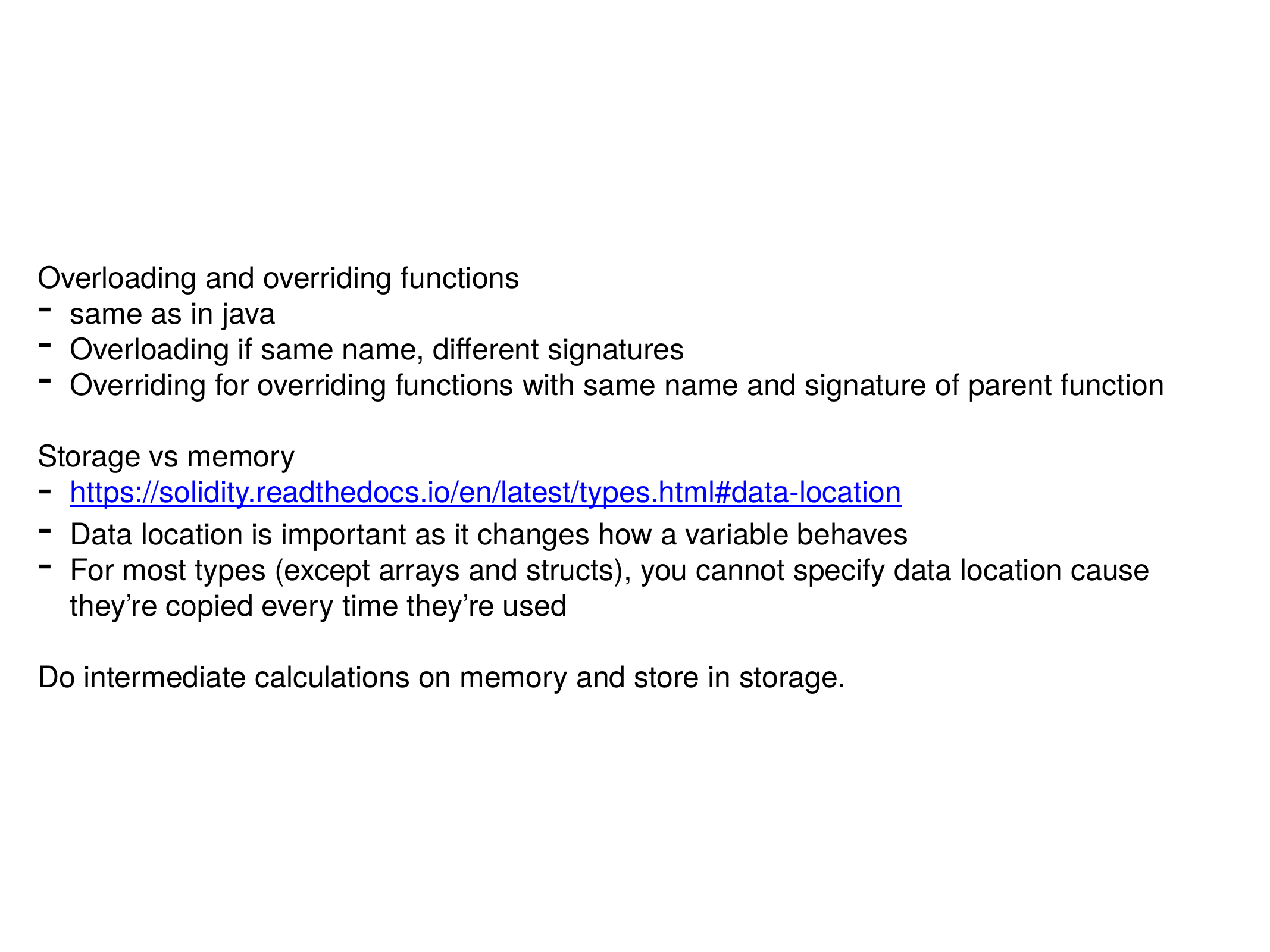

Overloading and overriding functions
same as in java
Overloading if same name, different signatures
Overriding for overriding functions with same name and signature of parent function

Storage vs memory
https://solidity.readthedocs.io/en/latest/types.html#data-location
Data location is important as it changes how a variable behaves
For most types (except arrays and structs), you cannot specify data location cause they’re copied every time they’re used

Do intermediate calculations on memory and store in storage.